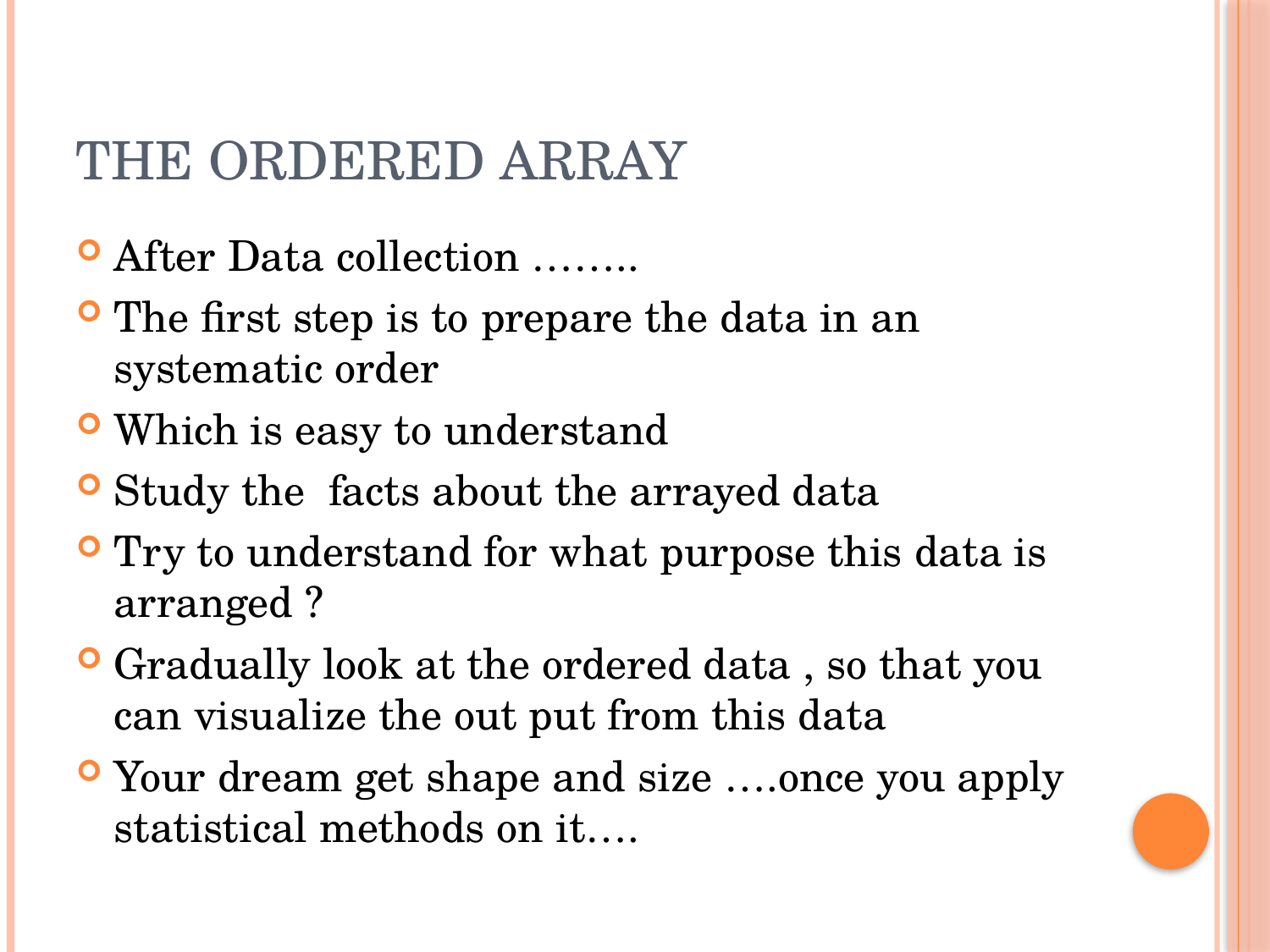

# The ordered Array
After Data collection ……..
The first step is to prepare the data in an systematic order
Which is easy to understand
Study the  facts about the arrayed data
Try to understand for what purpose this data is arranged ?
Gradually look at the ordered data , so that you can visualize the out put from this data
Your dream get shape and size ….once you apply statistical methods on it….